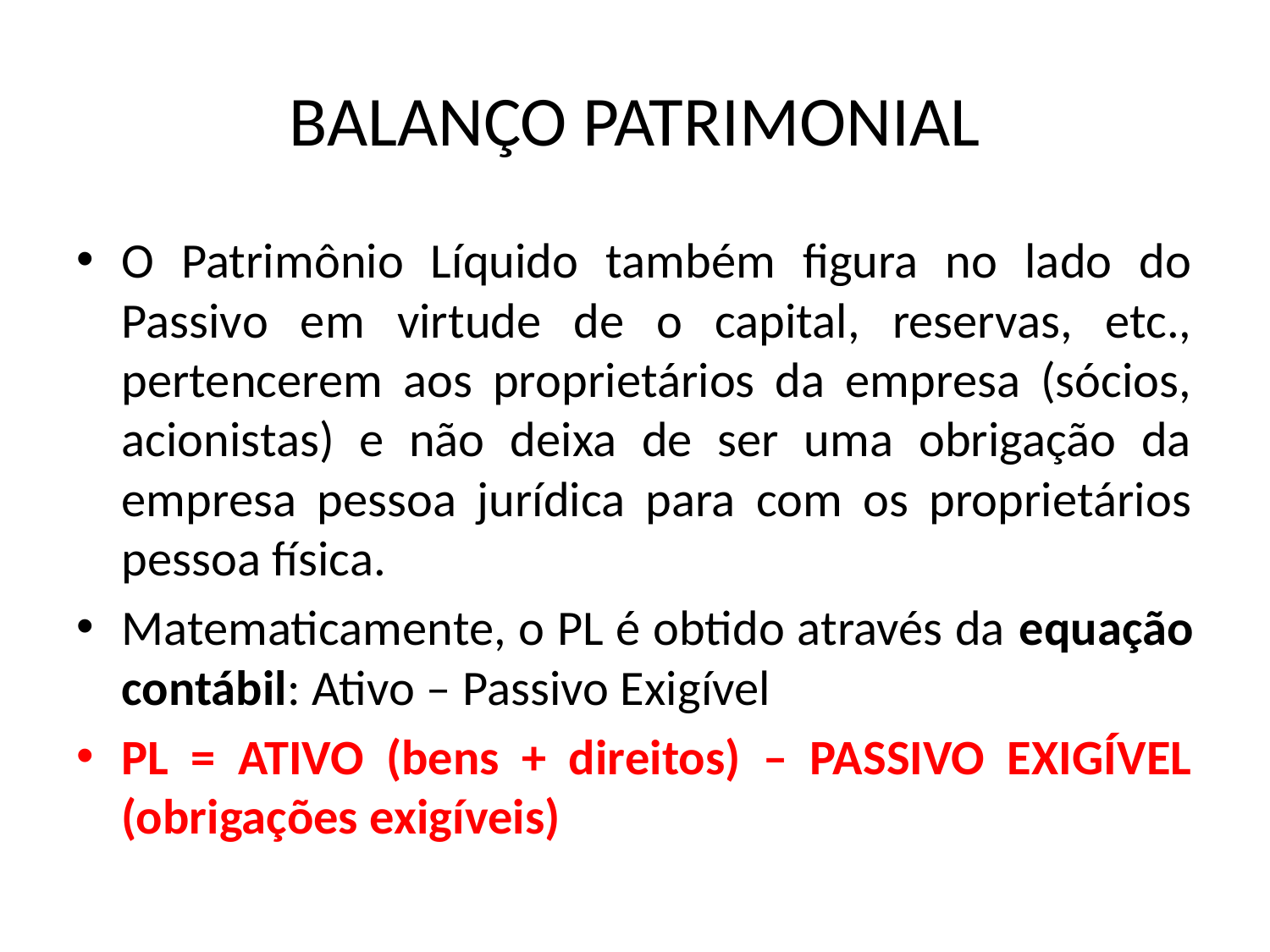

# BALANÇO PATRIMONIAL
O Patrimônio Líquido também figura no lado do Passivo em virtude de o capital, reservas, etc., pertencerem aos proprietários da empresa (sócios, acionistas) e não deixa de ser uma obrigação da empresa pessoa jurídica para com os proprietários pessoa física.
Matematicamente, o PL é obtido através da equação contábil: Ativo – Passivo Exigível
PL = ATIVO (bens + direitos) – PASSIVO EXIGÍVEL (obrigações exigíveis)